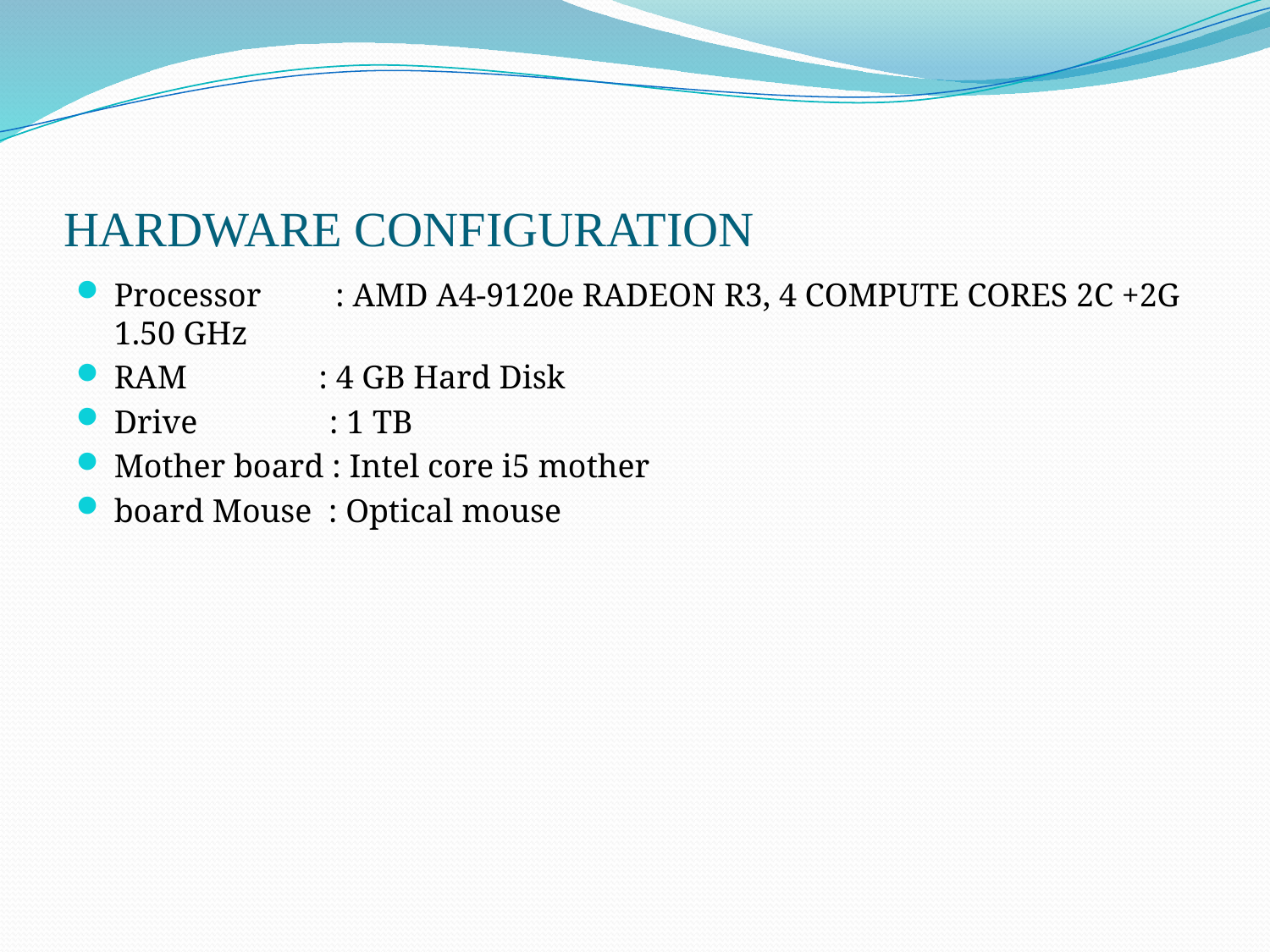

# HARDWARE CONFIGURATION
Processor         : AMD A4-9120e RADEON R3, 4 COMPUTE CORES 2C +2G 1.50 GHz
RAM                : 4 GB Hard Disk
Drive                : 1 TB
Mother board : Intel core i5 mother
board Mouse  : Optical mouse